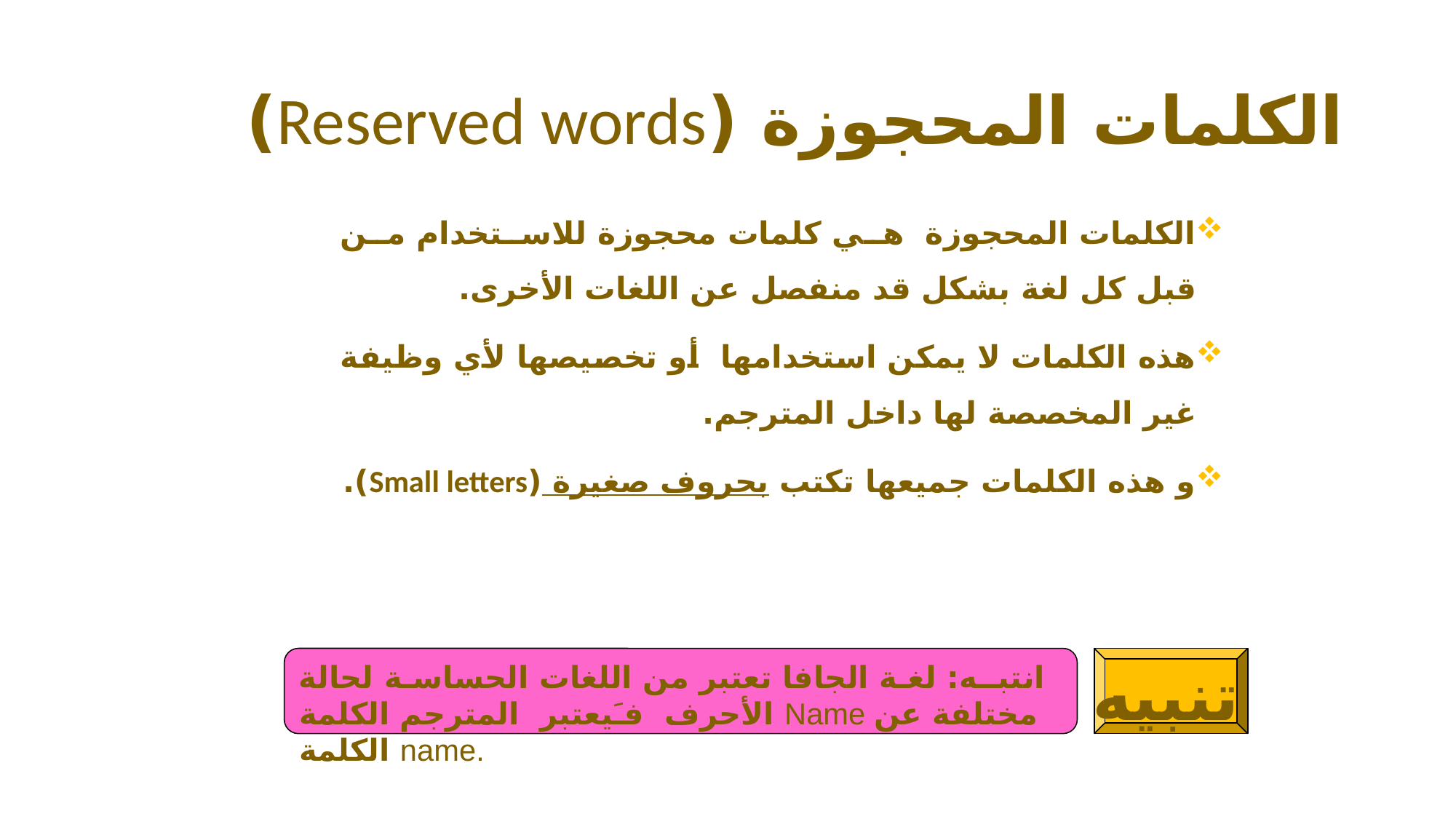

# الكلمات المحجوزة (Reserved words)
الكلمات المحجوزة  هي كلمات محجوزة للاستخدام من قبل كل لغة بشكل قد منفصل عن اللغات الأخرى.
هذه الكلمات لا يمكن استخدامها  أو تخصيصها لأي وظيفة غير المخصصة لها داخل المترجم.
و هذه الكلمات جميعها تكتب بحروف صغيرة (Small letters).
تنبيه
انتبــه: لغـة الجافا تعتبر من اللغات الحساسـة لحالة الأحرف  فـَيعتبر  المترجم الكلمة Name مختلفة عن الكلمة name.